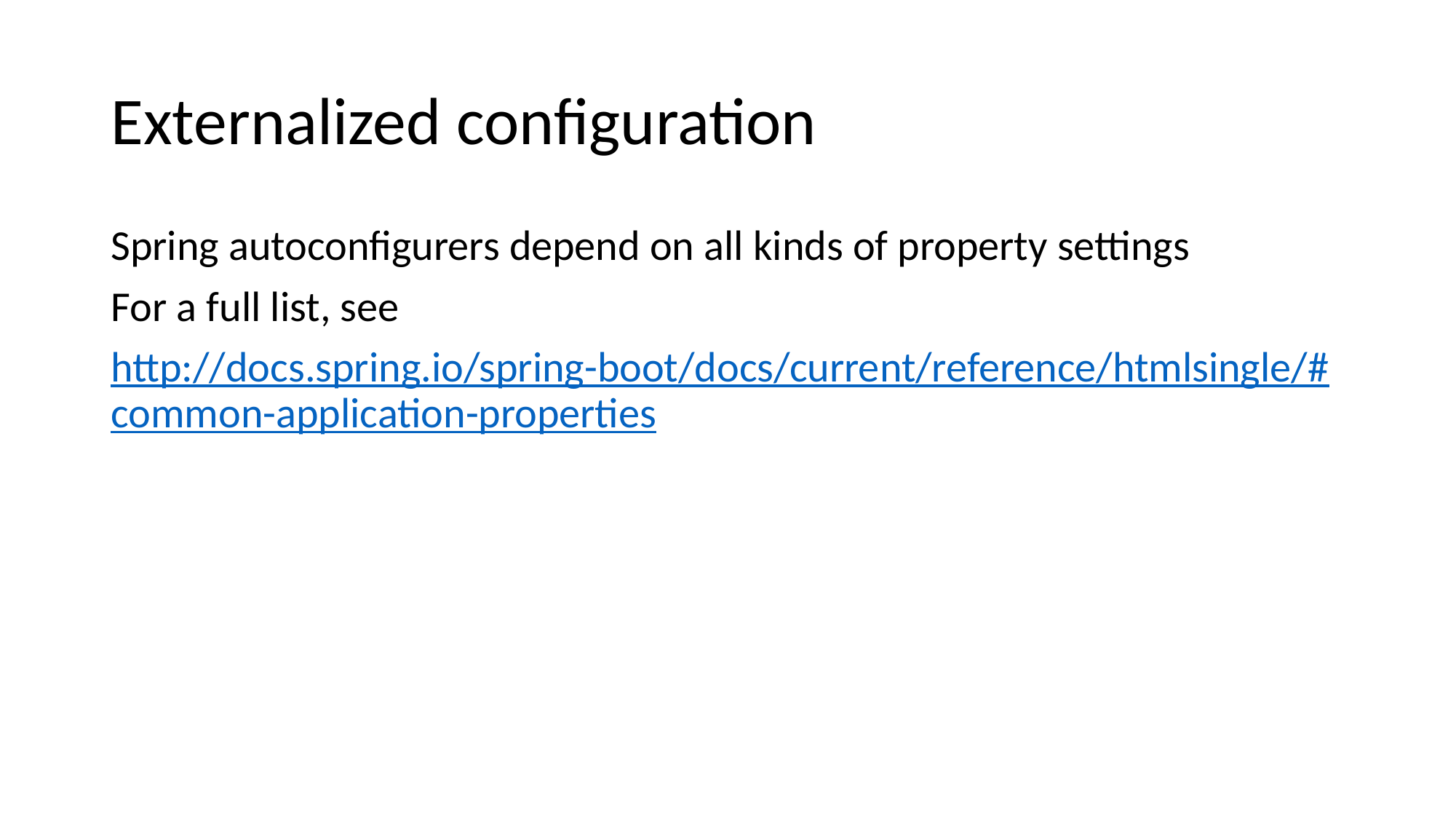

# Externalized configuration
Spring autoconfigurers depend on all kinds of property settings
For a full list, see
http://docs.spring.io/spring-boot/docs/current/reference/htmlsingle/#common-application-properties